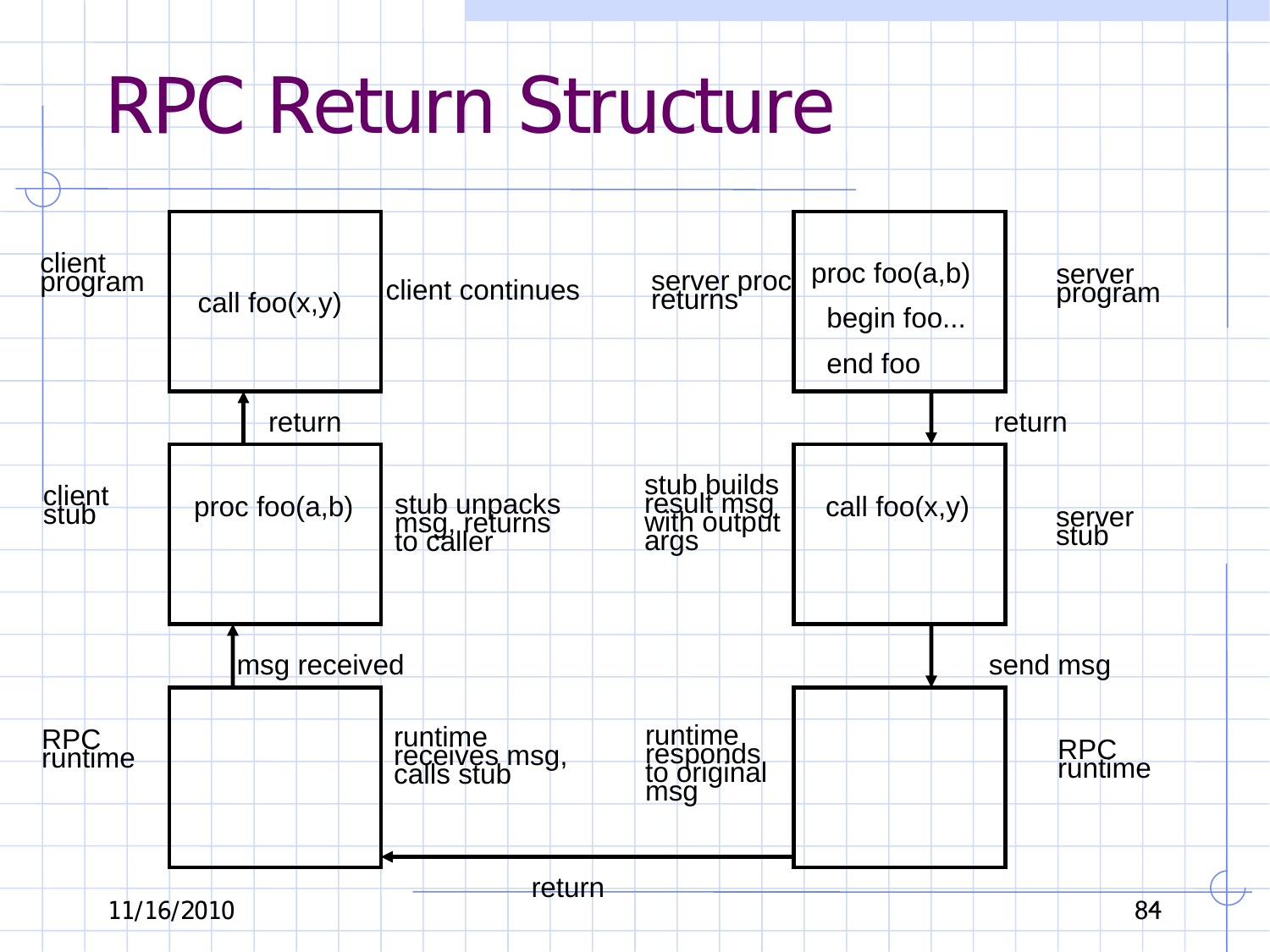

# RPC Return Structure

proc foo(a,b)
  begin foo...
  end foo
client
program
server
program
server proc
returns
call foo(x,y)
client continues

return

return

stub builds
result msg
with output
args
client
stub
proc foo(a,b)
stub unpacks
msg, returns
to caller
call foo(x,y)
server
stub

msg received
send msg

runtime
responds
to original
msg
runtime
receives msg,
calls stub
RPC
runtime
RPC
runtime

return
11/16/2010
84